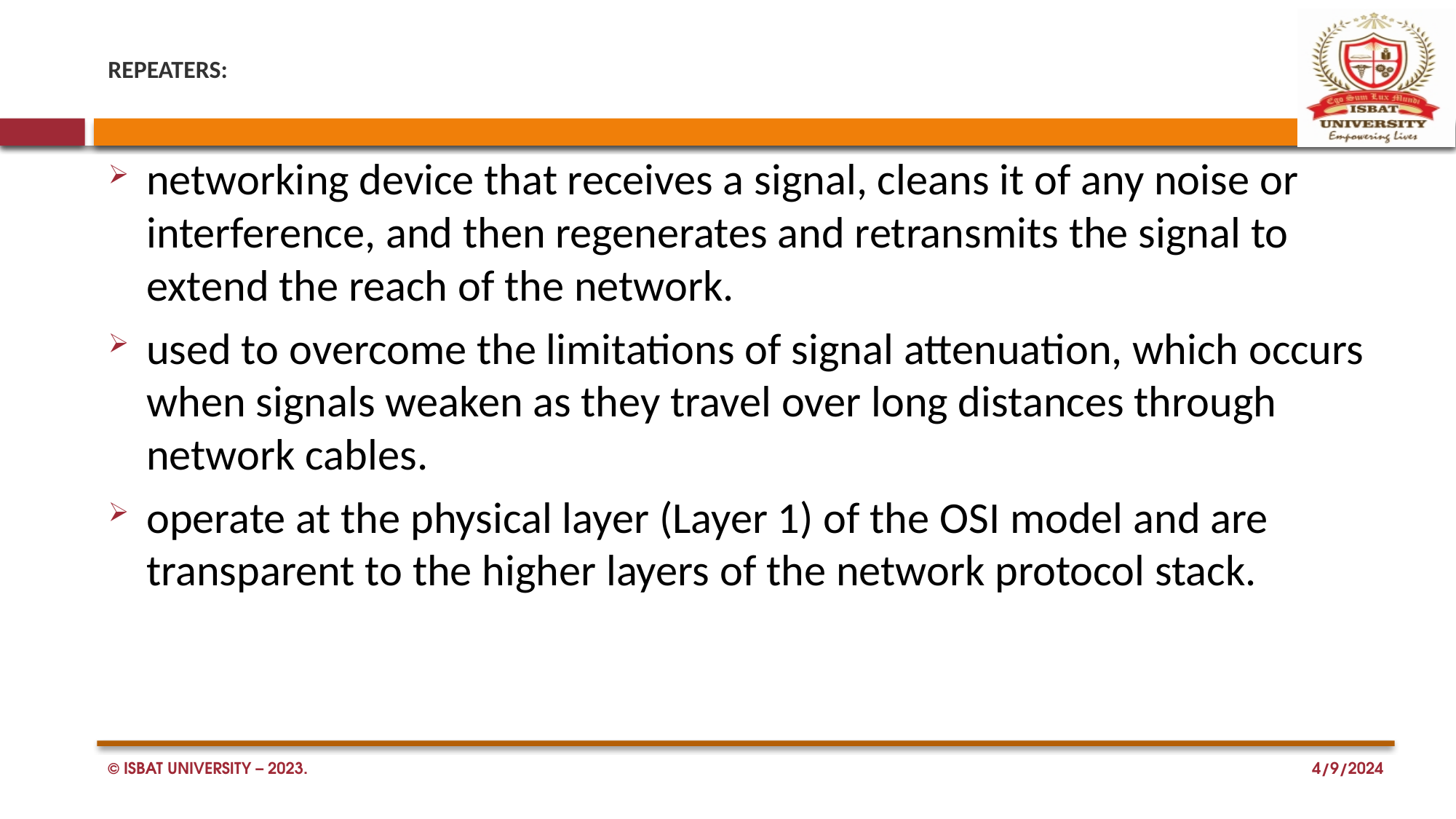

# REPEATERS:
networking device that receives a signal, cleans it of any noise or interference, and then regenerates and retransmits the signal to extend the reach of the network.
used to overcome the limitations of signal attenuation, which occurs when signals weaken as they travel over long distances through network cables.
operate at the physical layer (Layer 1) of the OSI model and are transparent to the higher layers of the network protocol stack.